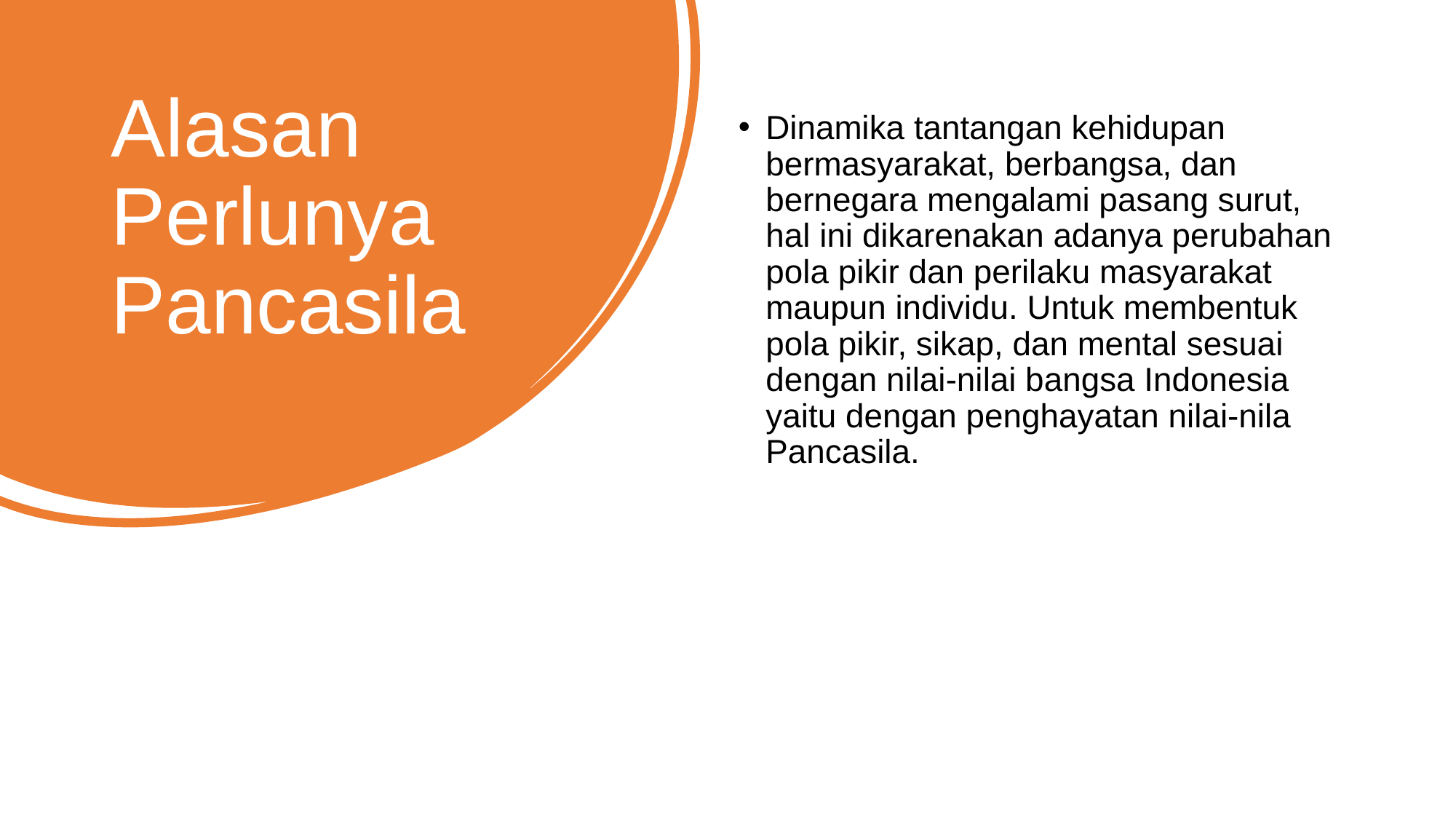

# Alasan Perlunya Pancasila
Dinamika tantangan kehidupan bermasyarakat, berbangsa, dan bernegara mengalami pasang surut, hal ini dikarenakan adanya perubahan pola pikir dan perilaku masyarakat maupun individu. Untuk membentuk pola pikir, sikap, dan mental sesuai dengan nilai-nilai bangsa Indonesia yaitu dengan penghayatan nilai-nila Pancasila.